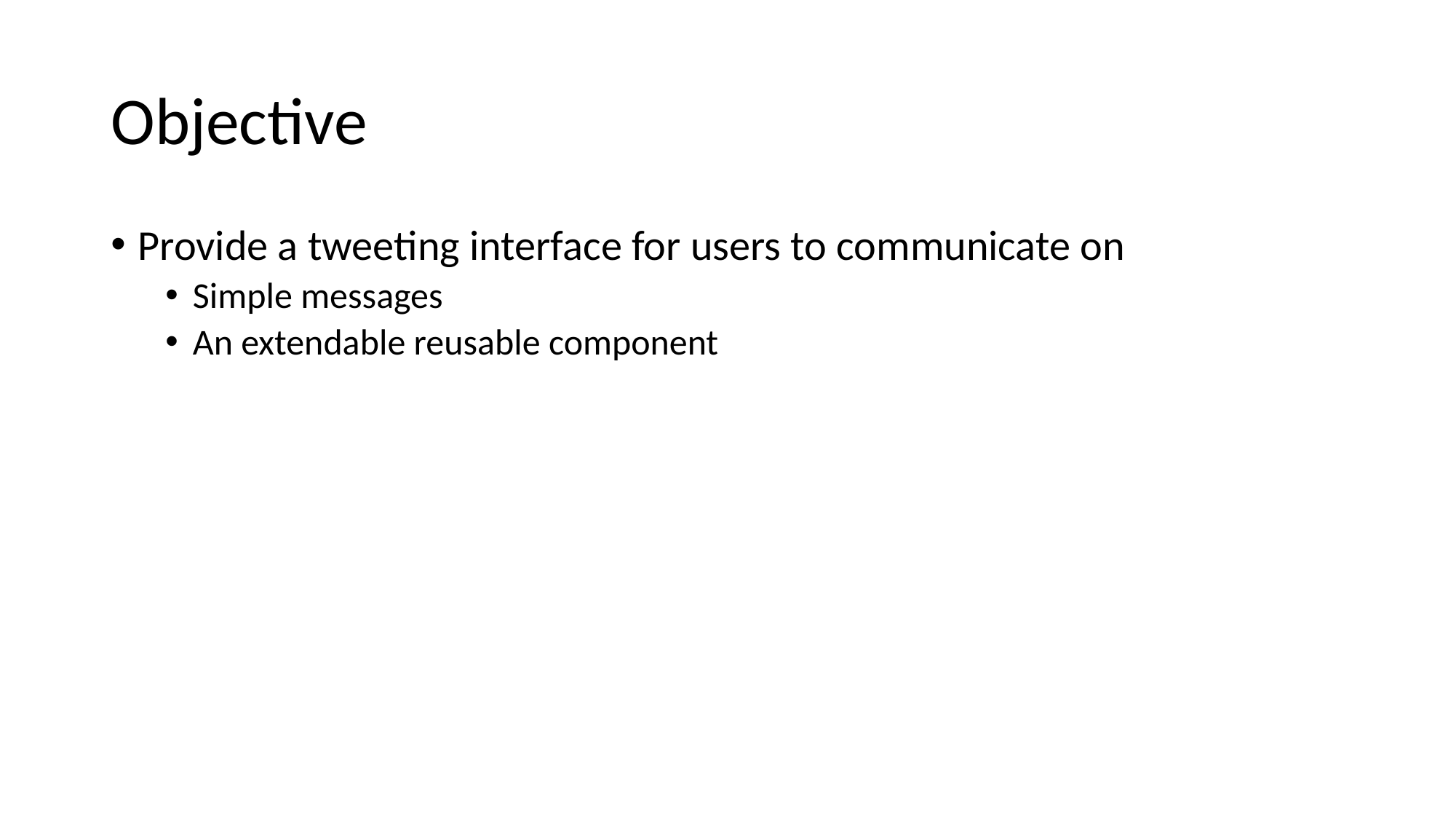

# Objective
Provide a tweeting interface for users to communicate on
Simple messages
An extendable reusable component